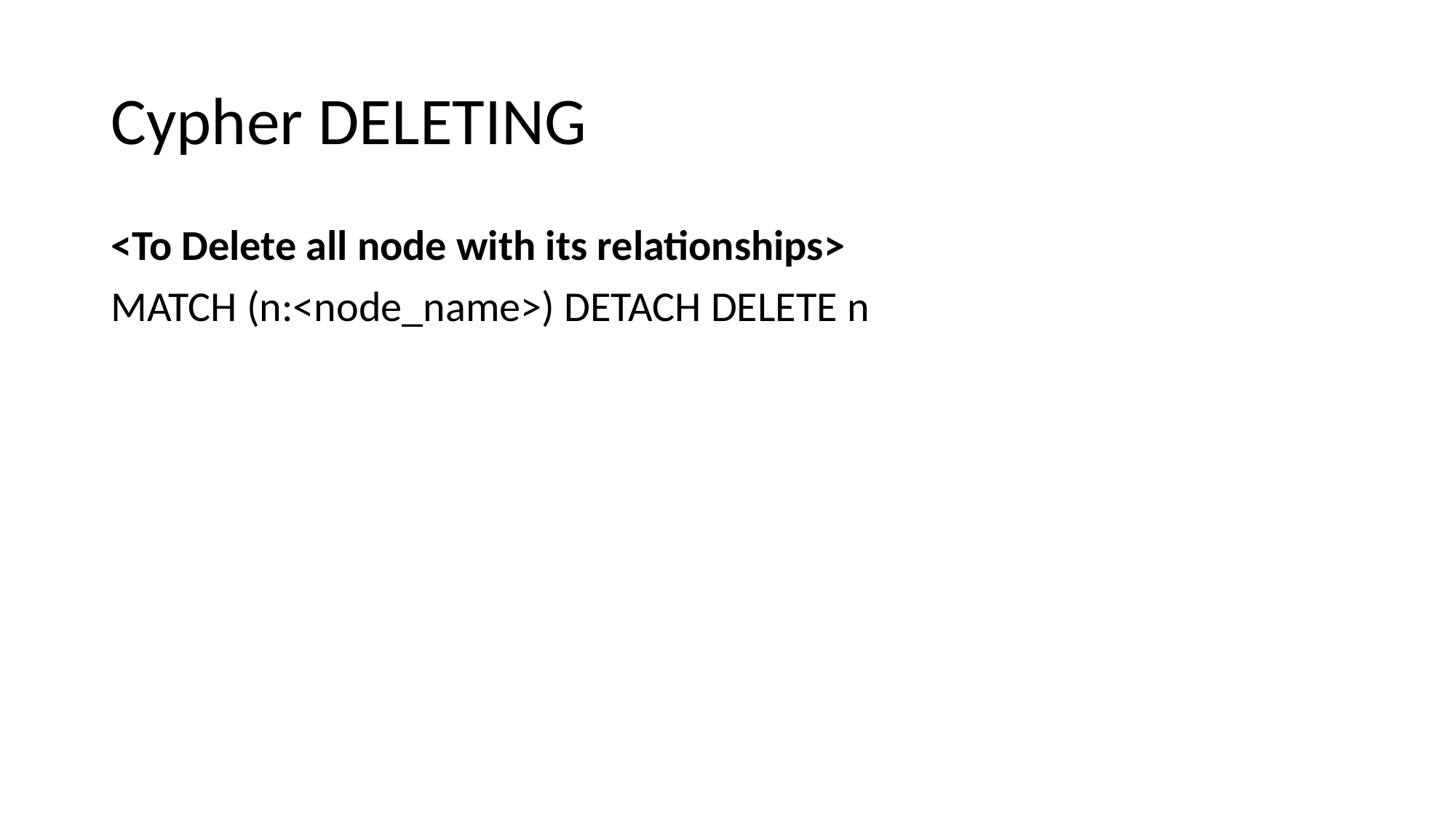

# Cypher DELETING
<To Delete all node with its relationships>
MATCH (n:<node_name>) DETACH DELETE n